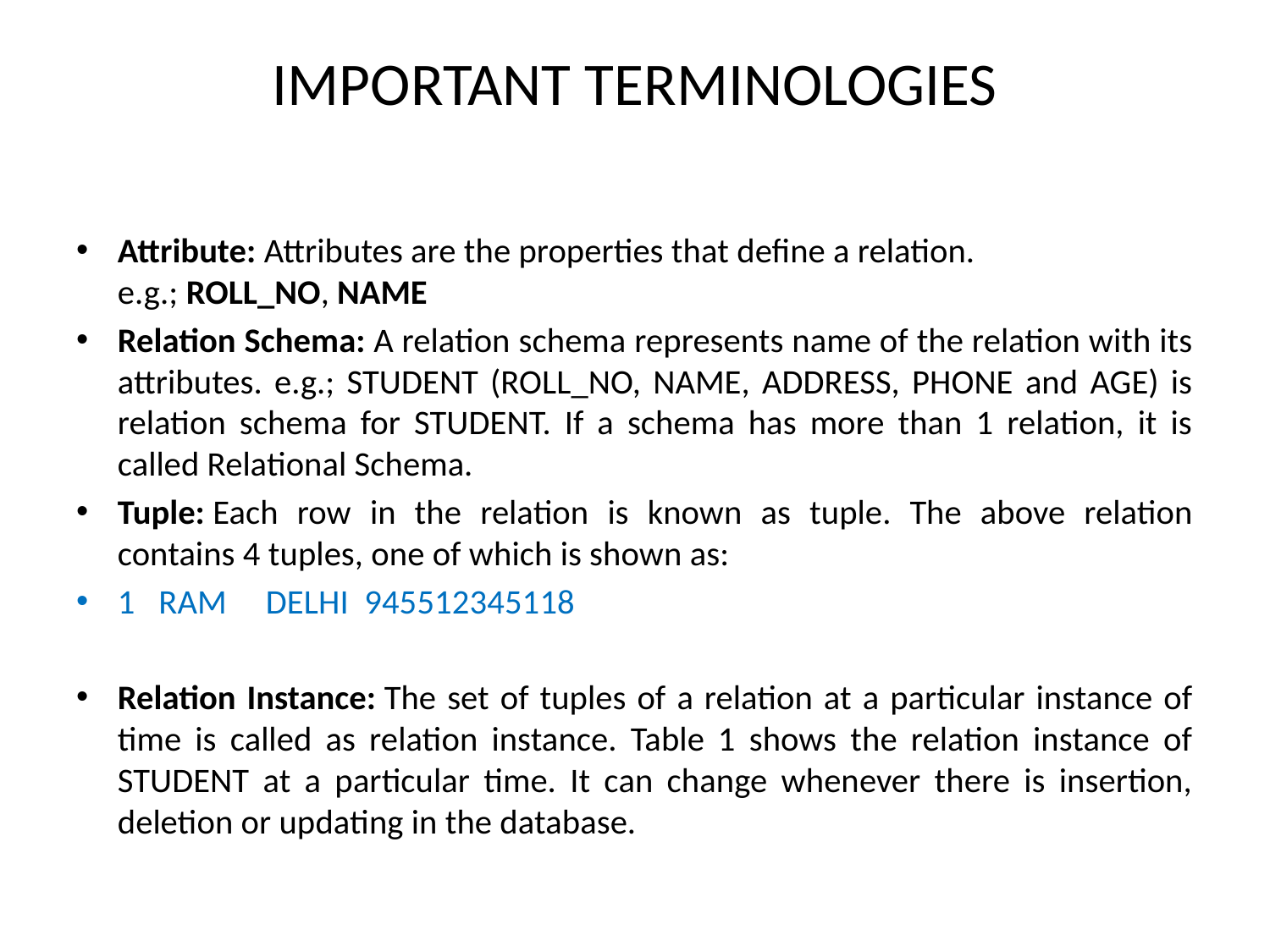

# IMPORTANT TERMINOLOGIES
Attribute: Attributes are the properties that define a relation. e.g.; ROLL_NO, NAME
Relation Schema: A relation schema represents name of the relation with its attributes. e.g.; STUDENT (ROLL_NO, NAME, ADDRESS, PHONE and AGE) is relation schema for STUDENT. If a schema has more than 1 relation, it is called Relational Schema.
Tuple: Each row in the relation is known as tuple. The above relation contains 4 tuples, one of which is shown as:
1   RAM     DELHI  945512345118

Relation Instance: The set of tuples of a relation at a particular instance of time is called as relation instance. Table 1 shows the relation instance of STUDENT at a particular time. It can change whenever there is insertion, deletion or updating in the database.